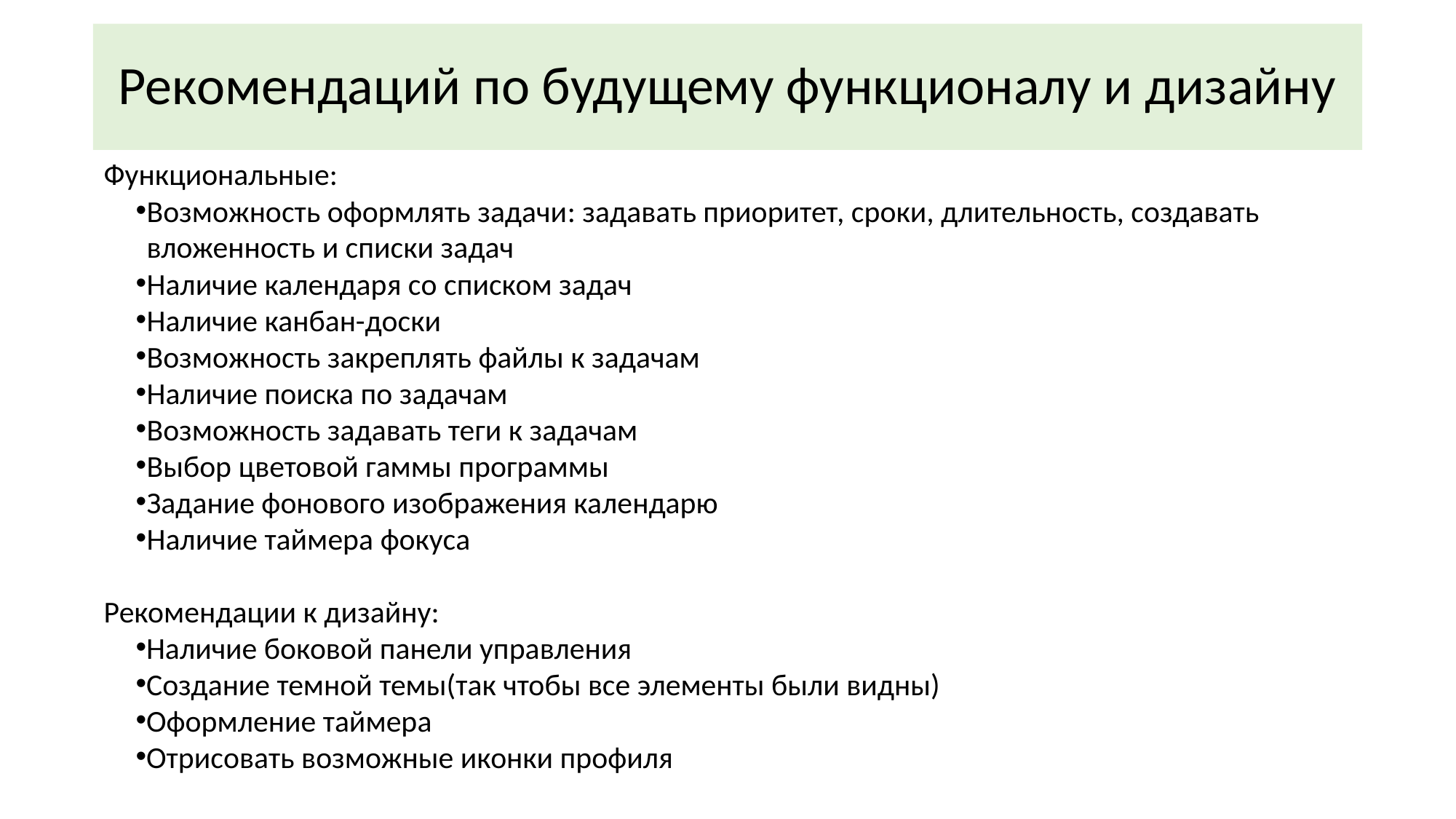

# Рекомендаций по будущему функционалу и дизайну
Функциональные:
Возможность оформлять задачи: задавать приоритет, сроки, длительность, создавать вложенность и списки задач
Наличие календаря со списком задач
Наличие канбан-доски
Возможность закреплять файлы к задачам
Наличие поиска по задачам
Возможность задавать теги к задачам
Выбор цветовой гаммы программы
Задание фонового изображения календарю
Наличие таймера фокуса

Рекомендации к дизайну:
Наличие боковой панели управления
Создание темной темы(так чтобы все элементы были видны)
Оформление таймера
Отрисовать возможные иконки профиля